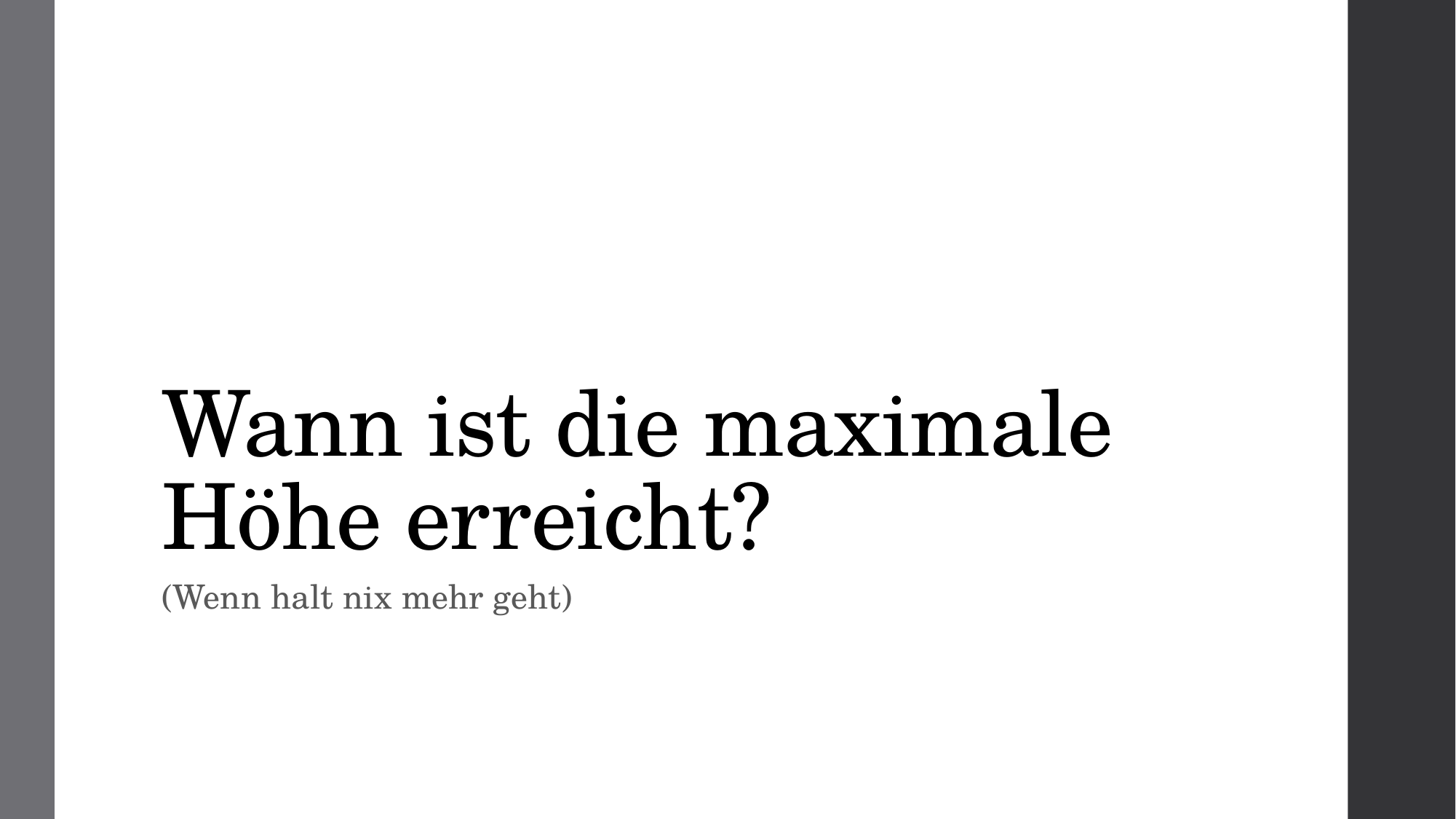

# Wann ist die maximale Höhe erreicht?
(Wenn halt nix mehr geht)